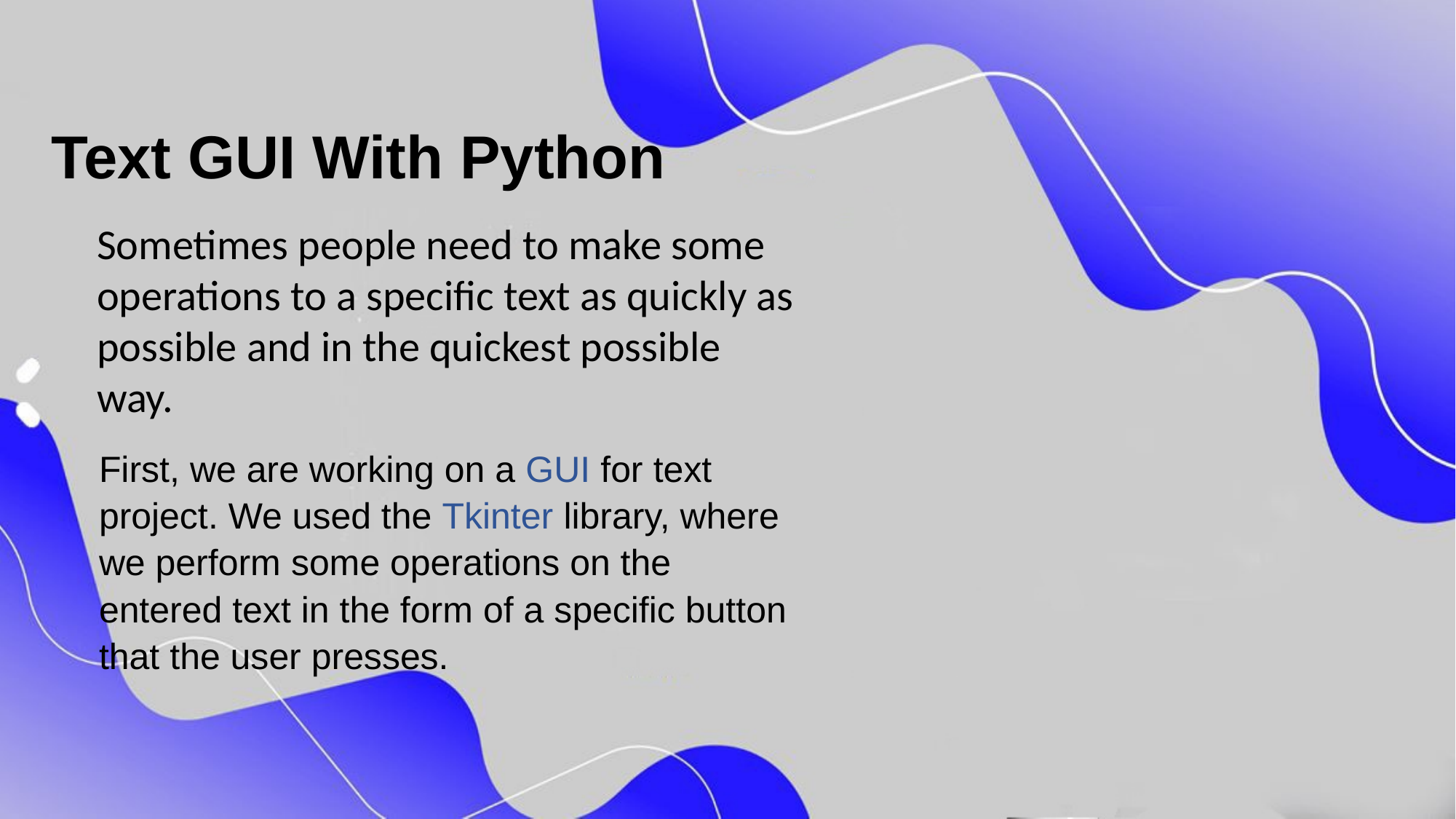

Text GUI With Python
Sometimes people need to make some operations to a specific text as quickly as possible and in the quickest possible way.
First, we are working on a GUI for text project. We used the Tkinter library, where we perform some operations on the entered text in the form of a specific button that the user presses.